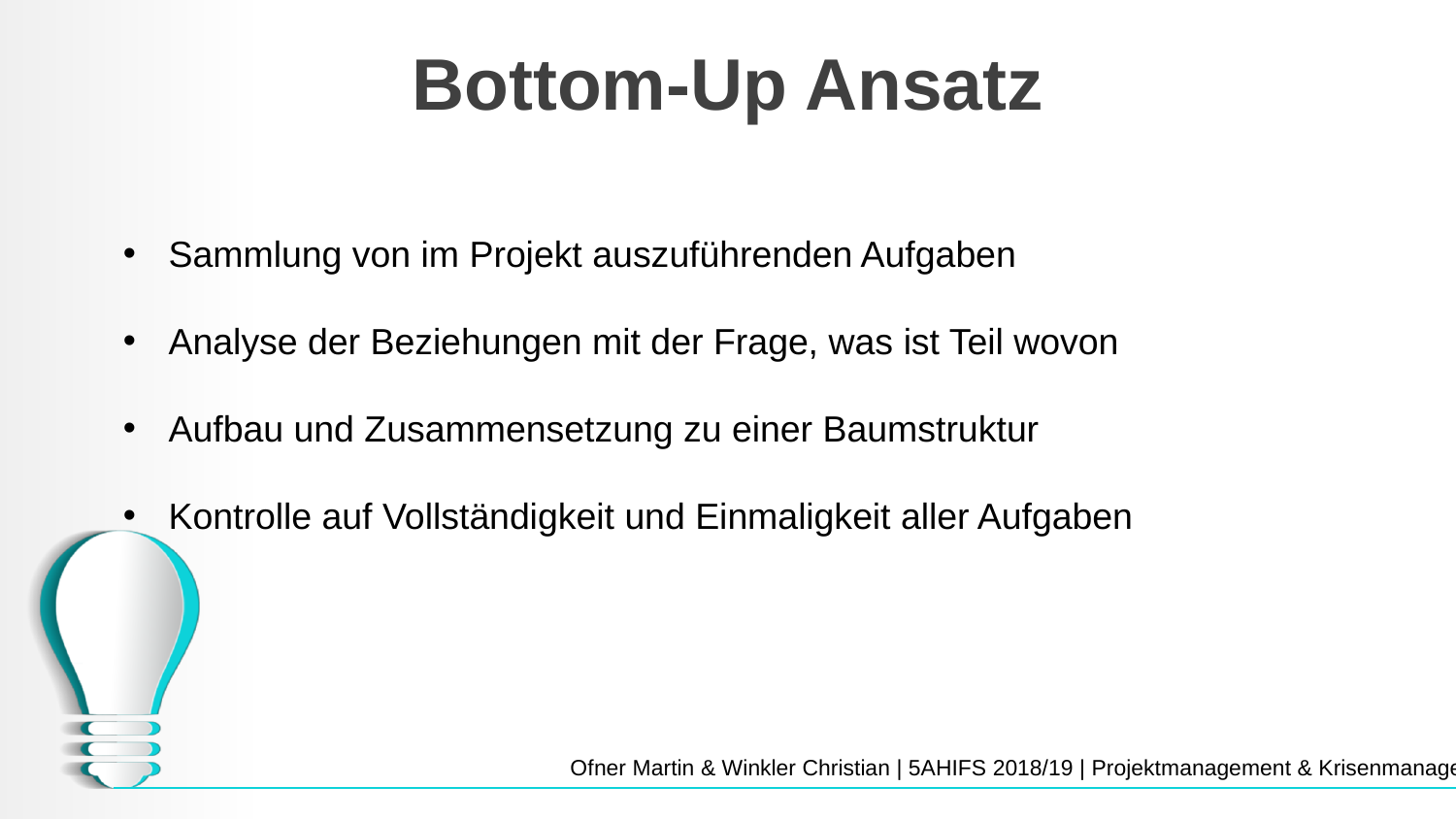

# Bottom-Up Ansatz
Sammlung von im Projekt auszuführenden Aufgaben
Analyse der Beziehungen mit der Frage, was ist Teil wovon
Aufbau und Zusammensetzung zu einer Baumstruktur
Kontrolle auf Vollständigkeit und Einmaligkeit aller Aufgaben